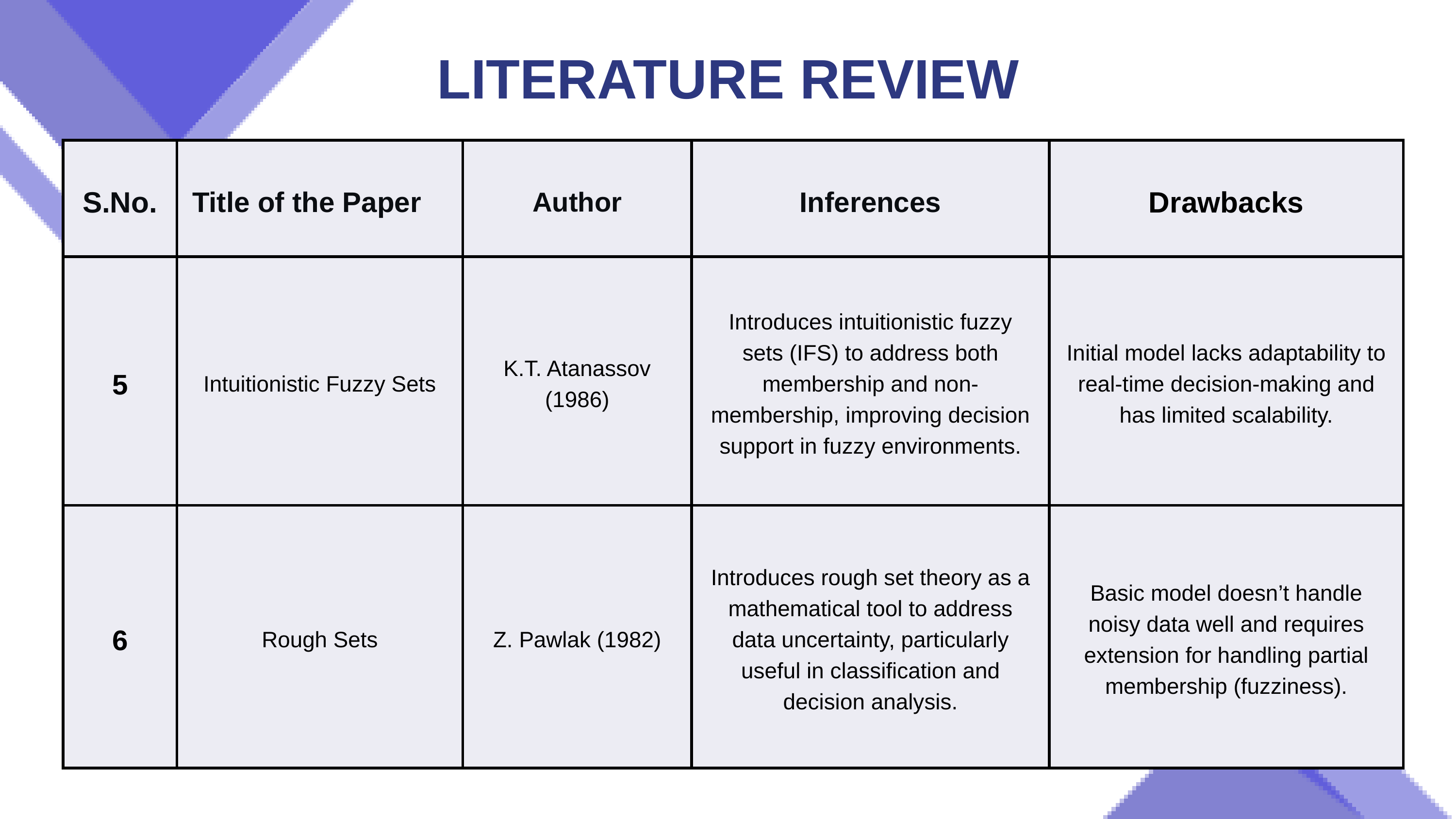

LITERATURE REVIEW

| S.No. | Title of the Paper | Author | Inferences | Drawbacks |
| --- | --- | --- | --- | --- |
| 5 | Intuitionistic Fuzzy Sets | K.T. Atanassov (1986) | Introduces intuitionistic fuzzy sets (IFS) to address both membership and non-membership, improving decision support in fuzzy environments. | Initial model lacks adaptability to real-time decision-making and has limited scalability. |
| 6 | Rough Sets | Z. Pawlak (1982) | Introduces rough set theory as a mathematical tool to address data uncertainty, particularly useful in classification and decision analysis. | Basic model doesn’t handle noisy data well and requires extension for handling partial membership (fuzziness). |